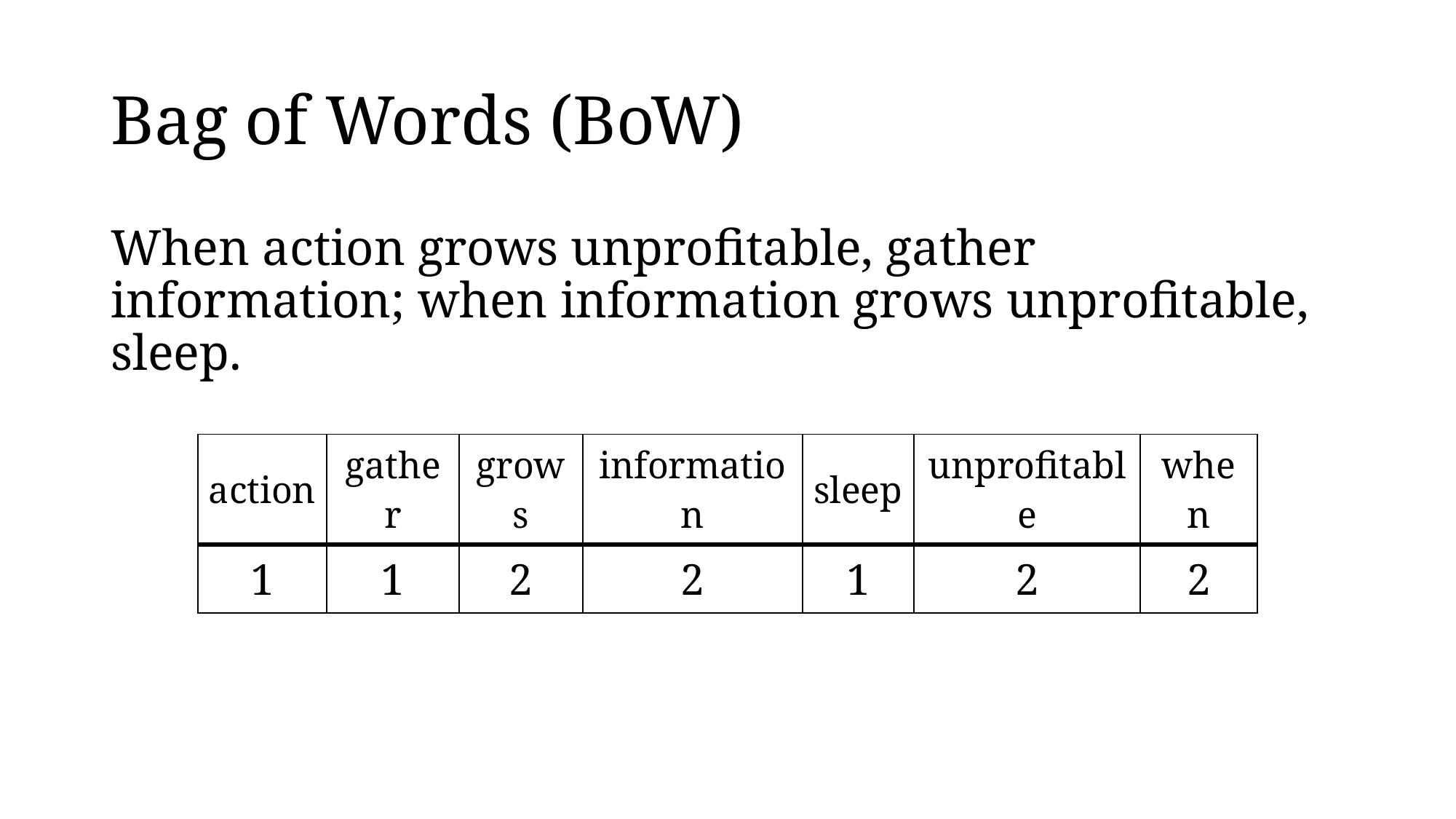

# Bag of Words (BoW)
When action grows unprofitable, gather information; when information grows unprofitable, sleep.

| action | gather | grows | information | sleep | unprofitable | when |
| --- | --- | --- | --- | --- | --- | --- |
| 1 | 1 | 2 | 2 | 1 | 2 | 2 |